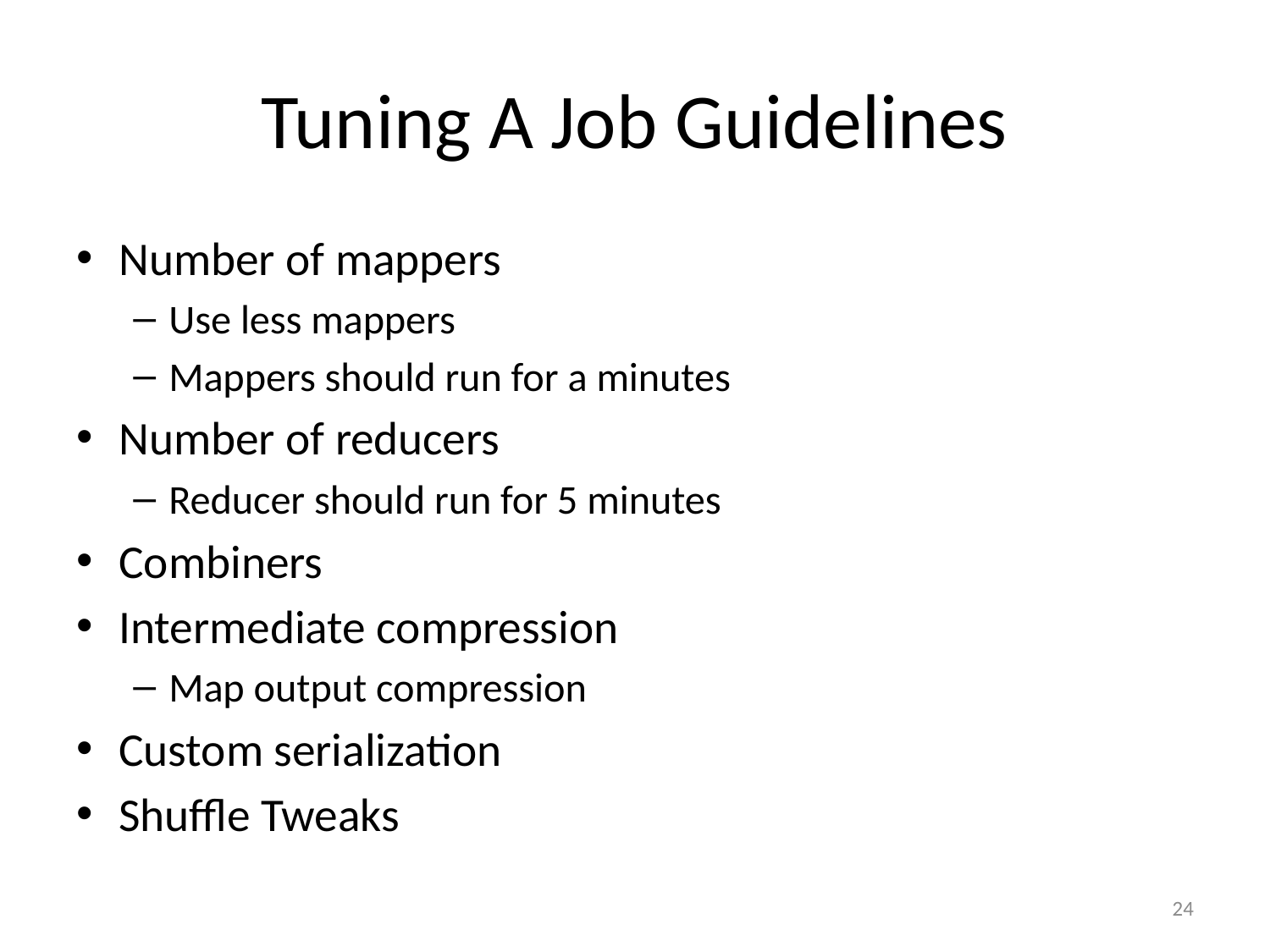

# Tuning A Job Guidelines
Number of mappers
Use less mappers
Mappers should run for a minutes
Number of reducers
Reducer should run for 5 minutes
Combiners
Intermediate compression
Map output compression
Custom serialization
Shuffle Tweaks
24